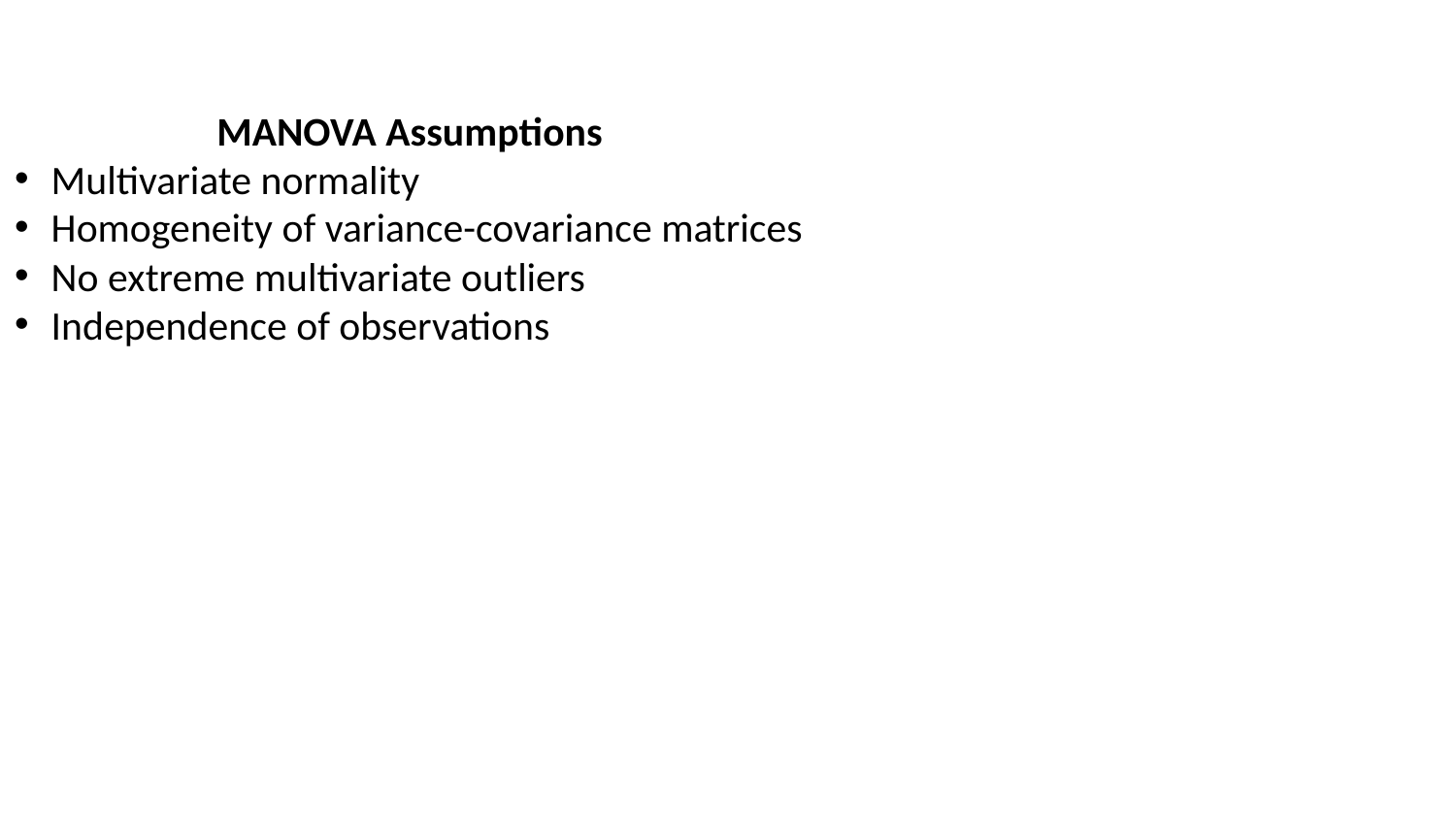

MANOVA Assumptions
Multivariate normality
Homogeneity of variance-covariance matrices
No extreme multivariate outliers
Independence of observations